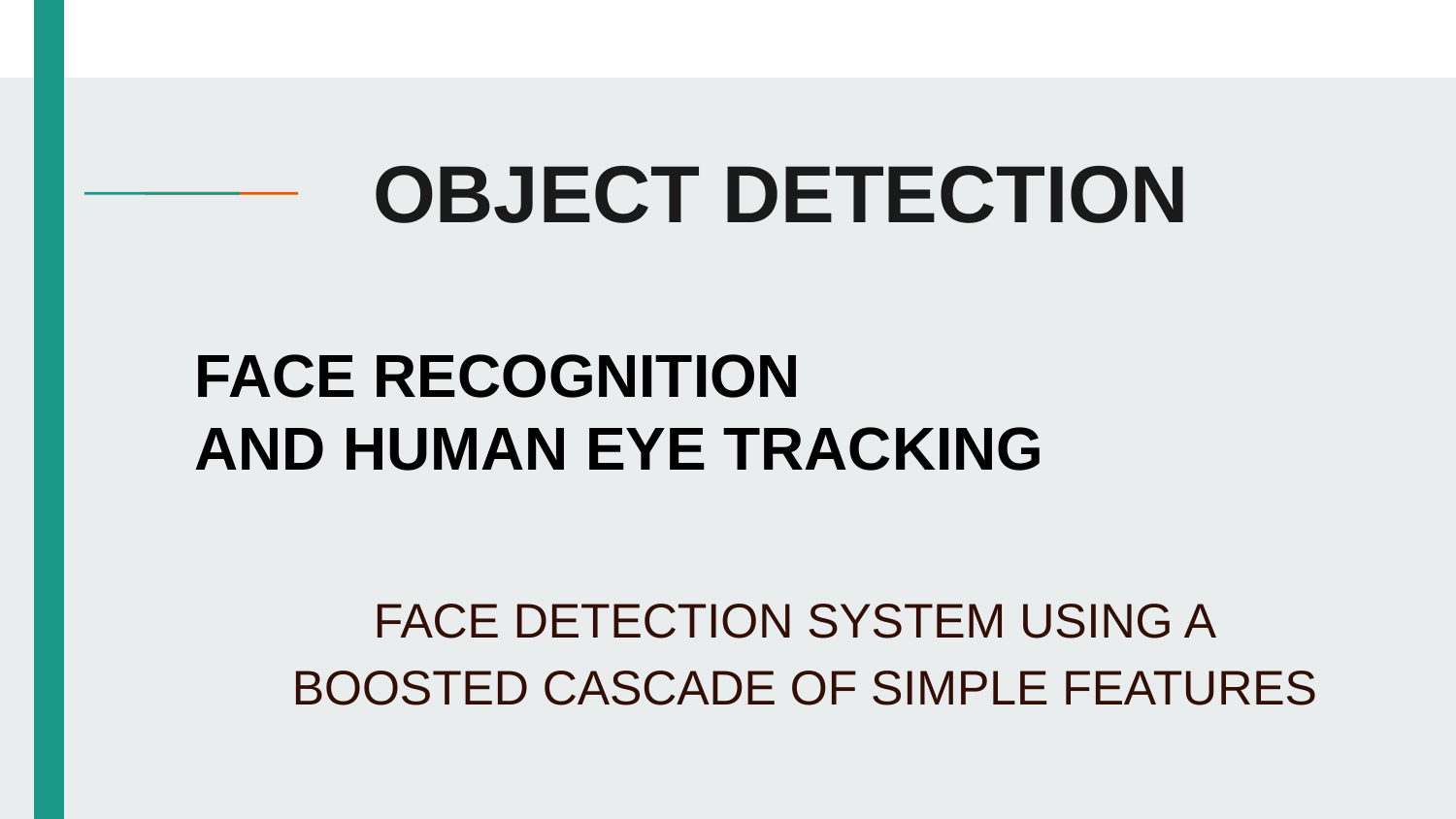

# OBJECT DETECTION
FACE RECOGNITION
AND HUMAN EYE TRACKING
      FACE DETECTION SYSTEM USING A BOOSTED CASCADE OF SIMPLE FEATURES